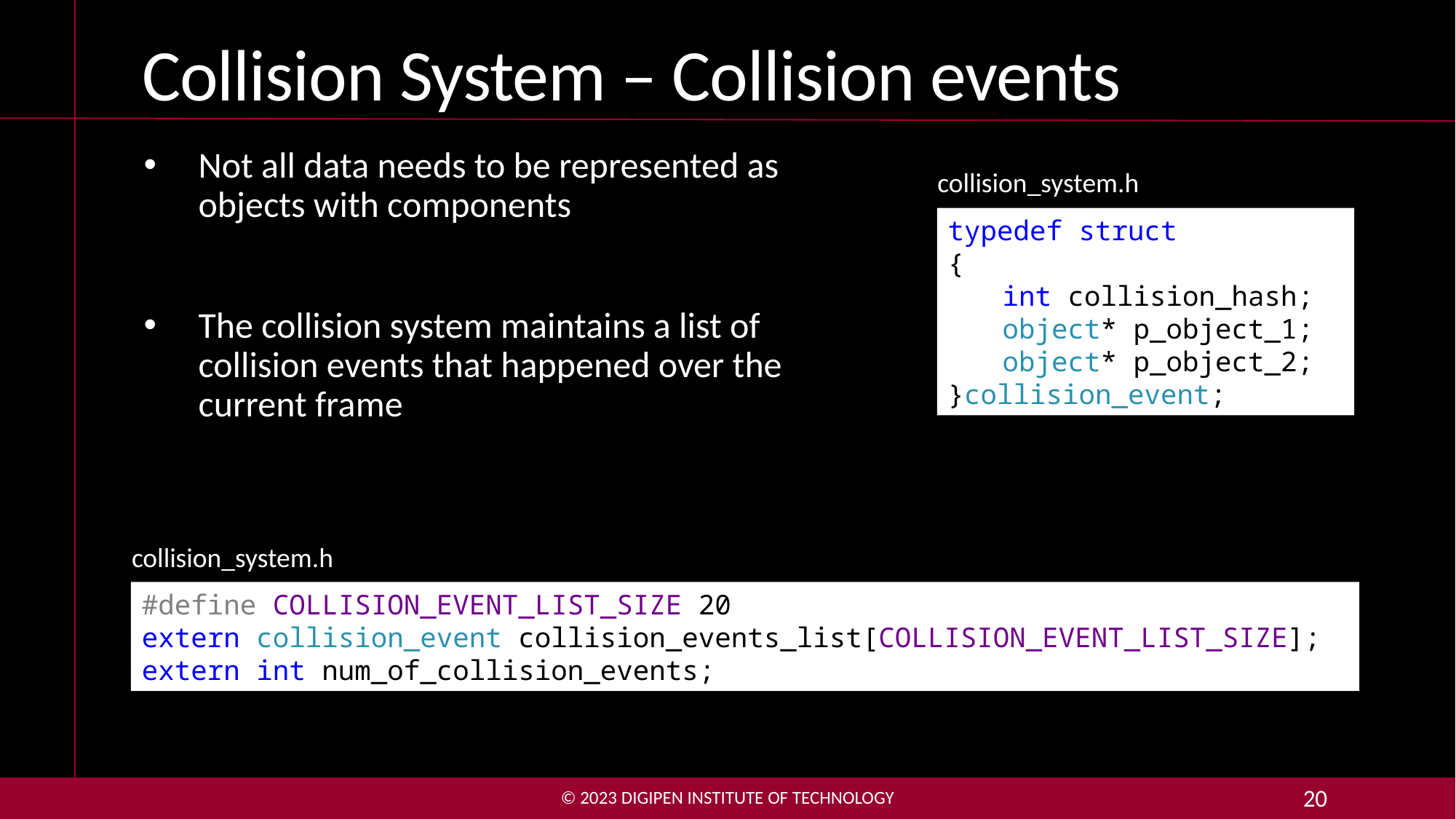

# Collision System – Collision events
Not all data needs to be represented as objects with components

The collision system maintains a list of collision events that happened over the current frame
collision_system.h
typedef struct
{
int collision_hash;
object* p_object_1;
object* p_object_2;
}collision_event;
collision_system.h
#define COLLISION_EVENT_LIST_SIZE 20
extern collision_event collision_events_list[COLLISION_EVENT_LIST_SIZE];
extern int num_of_collision_events;
© 2023 DigiPen Institute of Technology
20